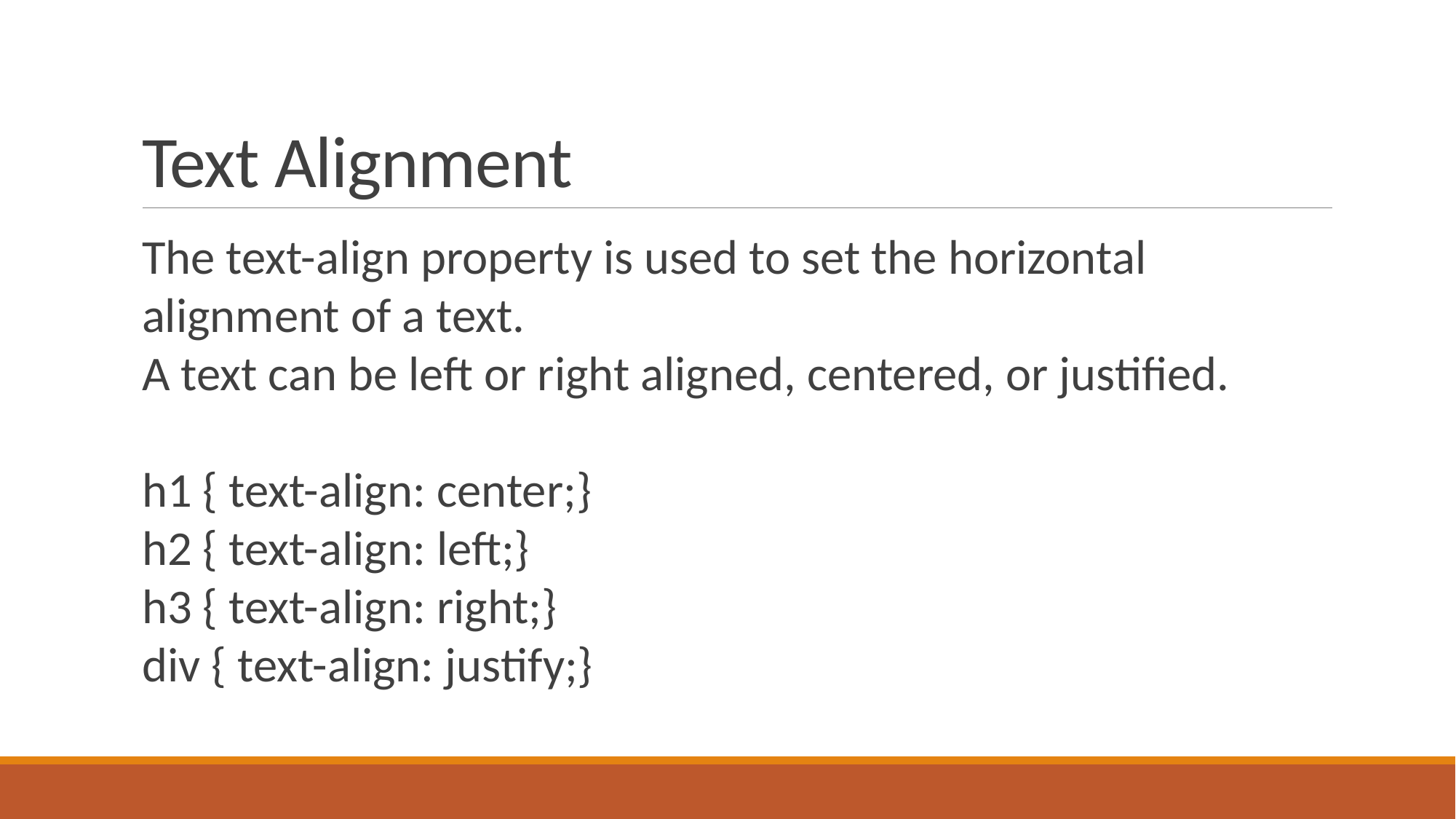

# Text Alignment
The text-align property is used to set the horizontal alignment of a text.
A text can be left or right aligned, centered, or justified.

h1 { text-align: center;}
h2 { text-align: left;}
h3 { text-align: right;}
div { text-align: justify;}